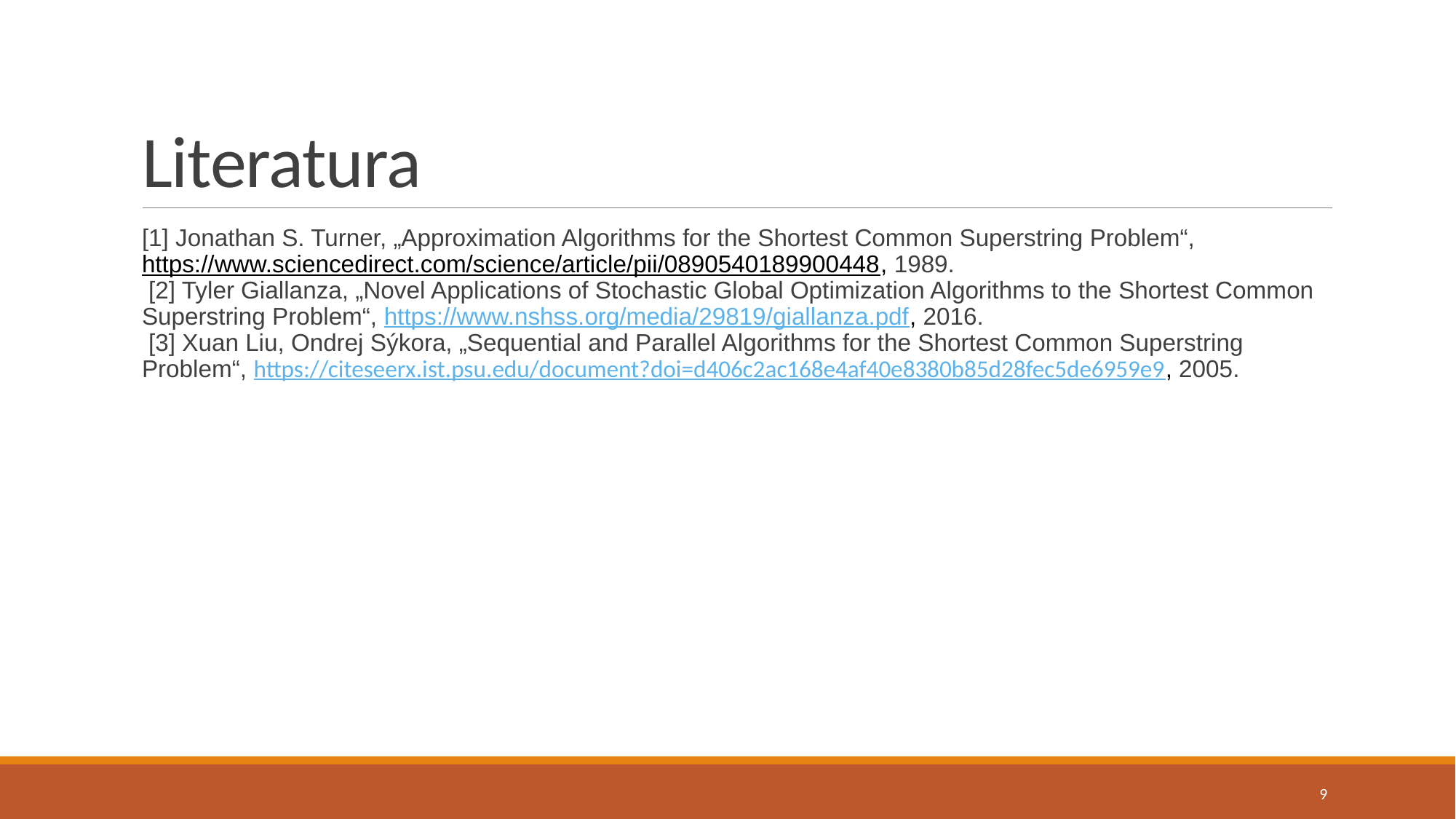

# Literatura
[1] Jonathan S. Turner, „Approximation Algorithms for the Shortest Common Superstring Problem“, https://www.sciencedirect.com/science/article/pii/0890540189900448, 1989.
 [2] Tyler Giallanza, „Novel Applications of Stochastic Global Optimization Algorithms to the Shortest Common Superstring Problem“, https://www.nshss.org/media/29819/giallanza.pdf, 2016.
 [3] Xuan Liu, Ondrej Sýkora, „Sequential and Parallel Algorithms for the Shortest Common Superstring Problem“, https://citeseerx.ist.psu.edu/document?doi=d406c2ac168e4af40e8380b85d28fec5de6959e9, 2005.
9